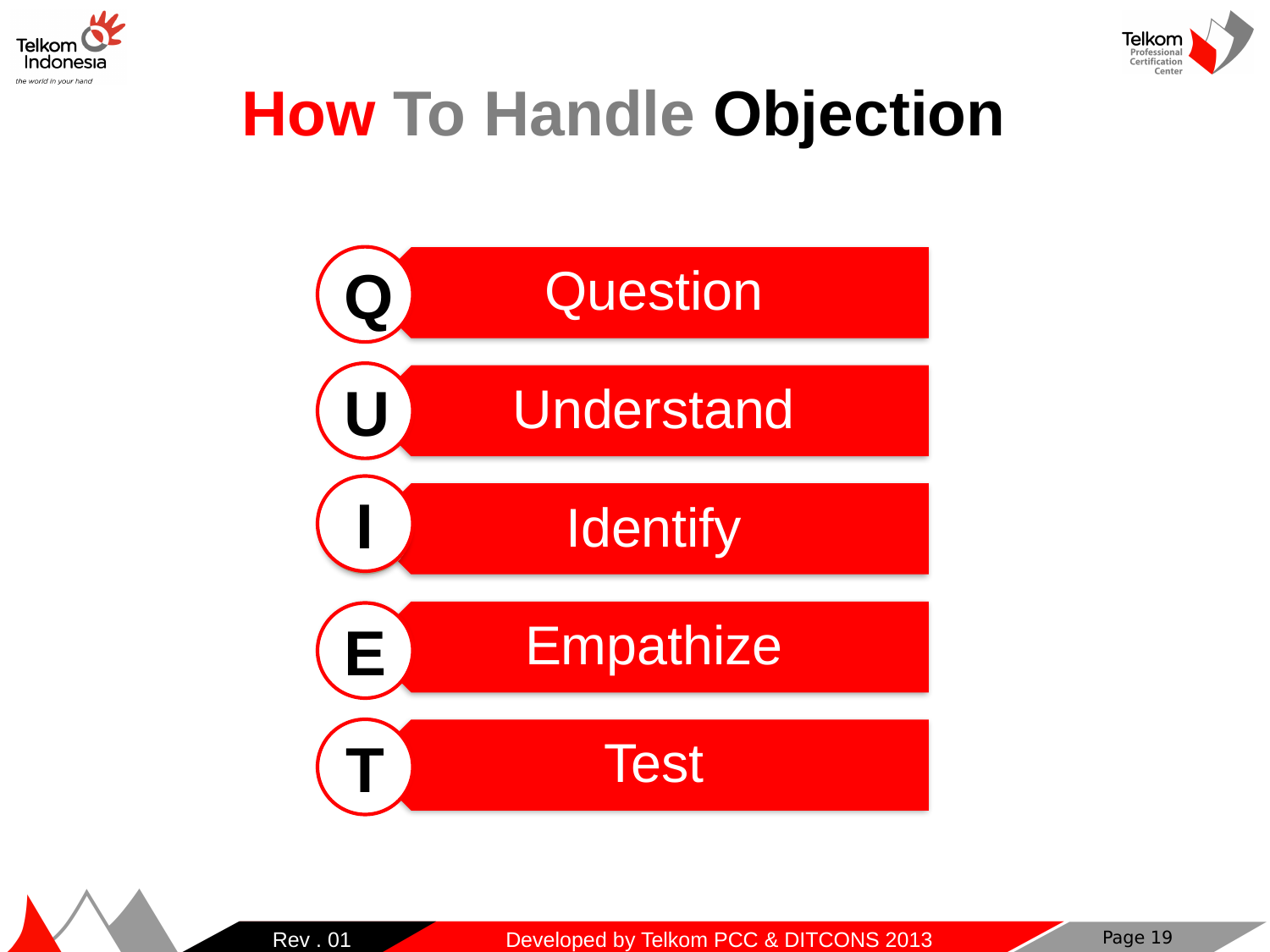

How To Handle Objection
Question
Understand
Identify
Empathize
Test
Q
U
I
E
T